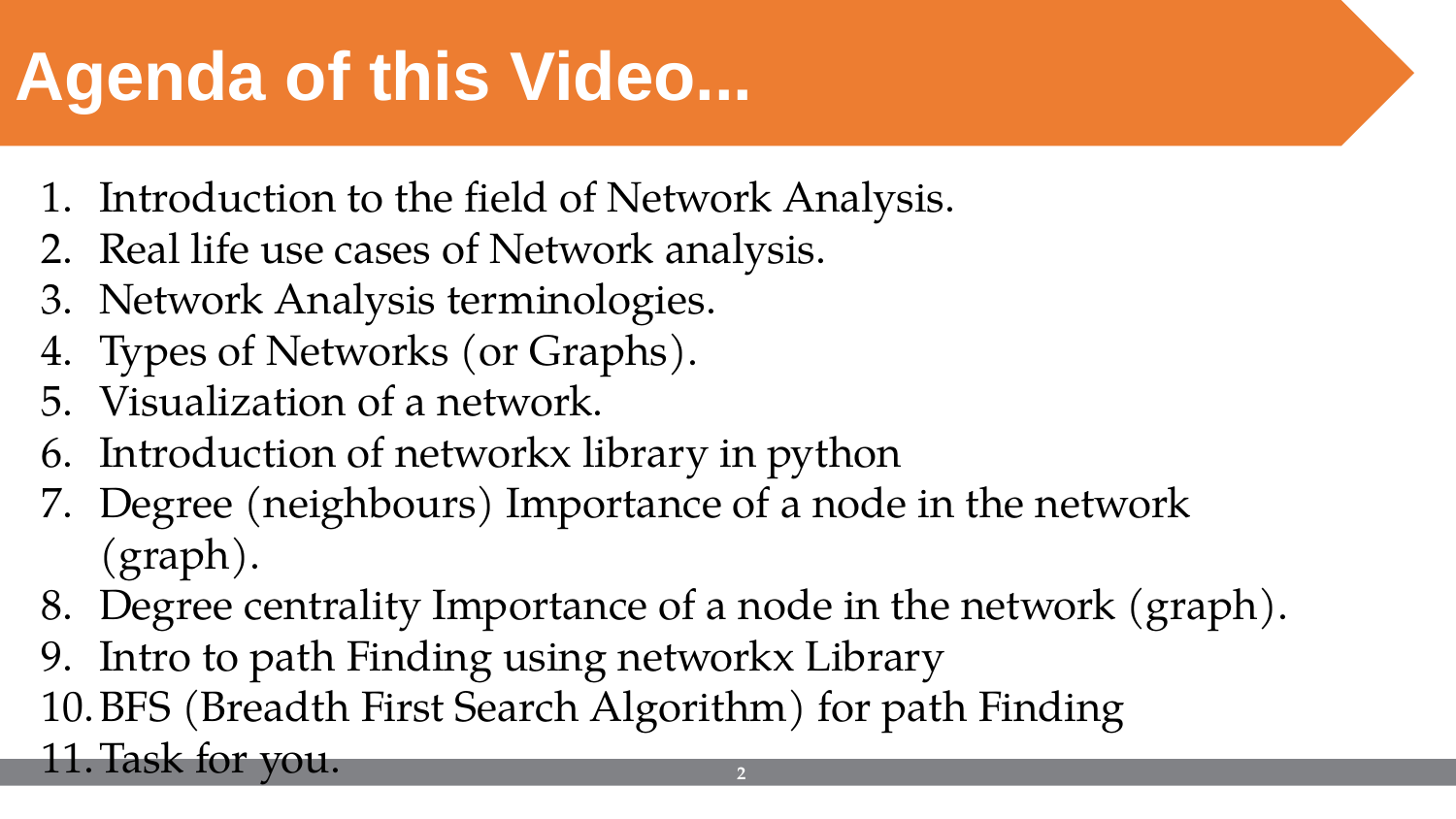

Agenda of this Video...

Introduction to the field of Network Analysis.
Real life use cases of Network analysis.
Network Analysis terminologies.
Types of Networks (or Graphs).
Visualization of a network.
Introduction of networkx library in python
Degree (neighbours) Importance of a node in the network (graph).
Degree centrality Importance of a node in the network (graph).
Intro to path Finding using networkx Library
BFS (Breadth First Search Algorithm) for path Finding
Task for you.
2